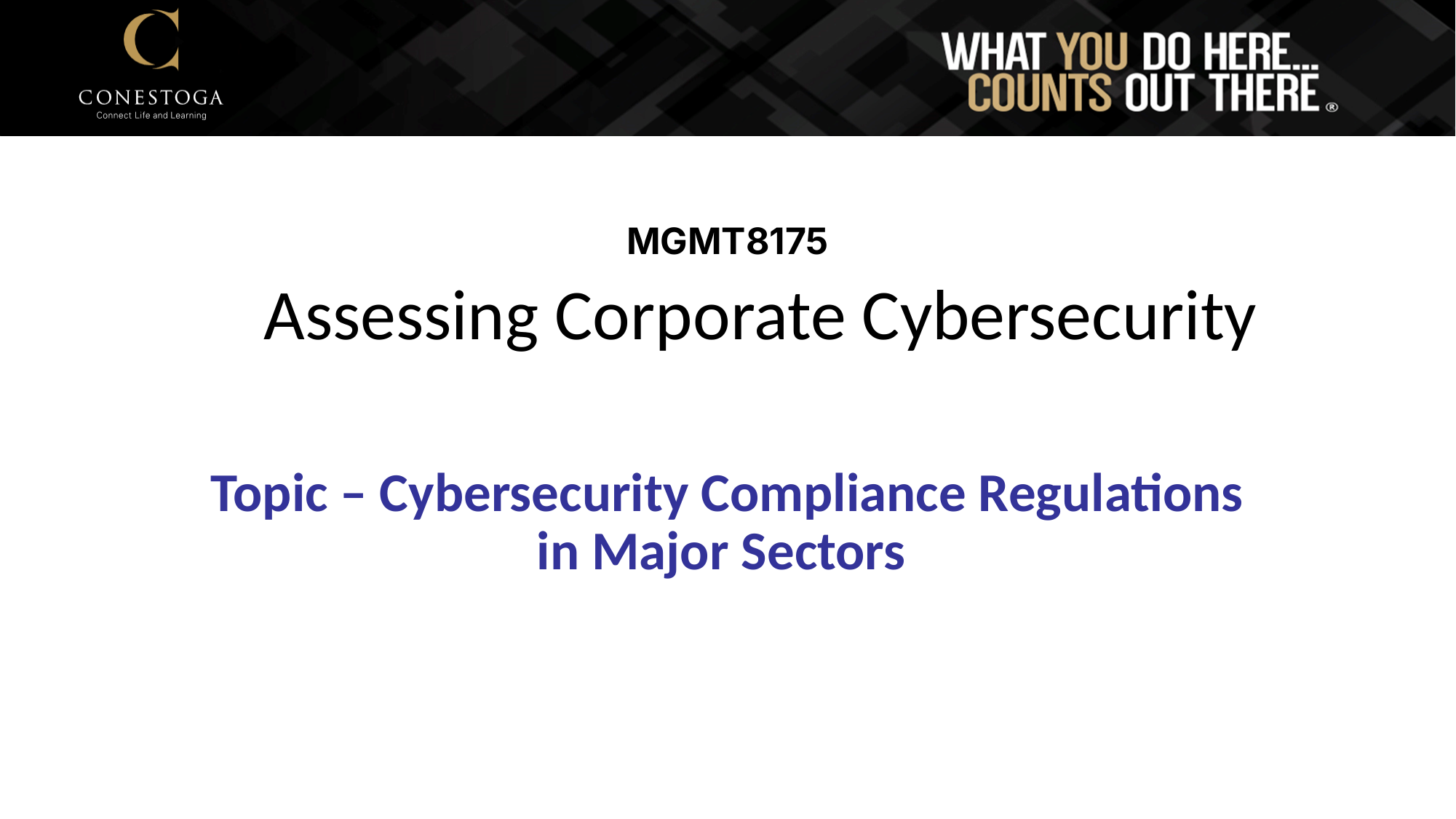

MGMT8175

# Assessing Corporate Cybersecurity
Topic – Cybersecurity Compliance Regulations in Major Sectors